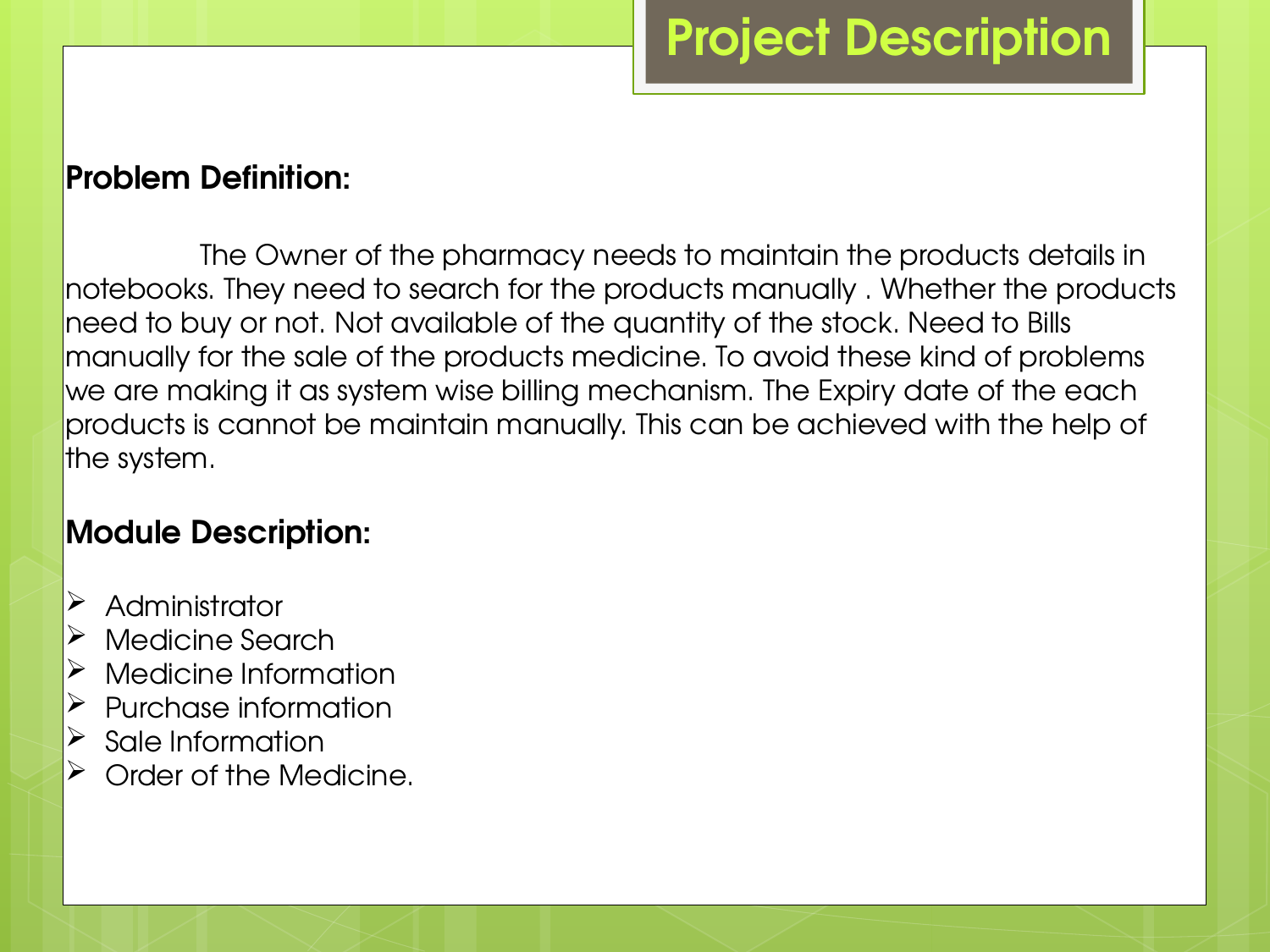

Project Description
Problem Definition:

	 The Owner of the pharmacy needs to maintain the products details in notebooks. They need to search for the products manually . Whether the products need to buy or not. Not available of the quantity of the stock. Need to Bills manually for the sale of the products medicine. To avoid these kind of problems we are making it as system wise billing mechanism. The Expiry date of the each products is cannot be maintain manually. This can be achieved with the help of the system.

Module Description:

Administrator
Medicine Search
Medicine Information
Purchase information
Sale Information
Order of the Medicine.